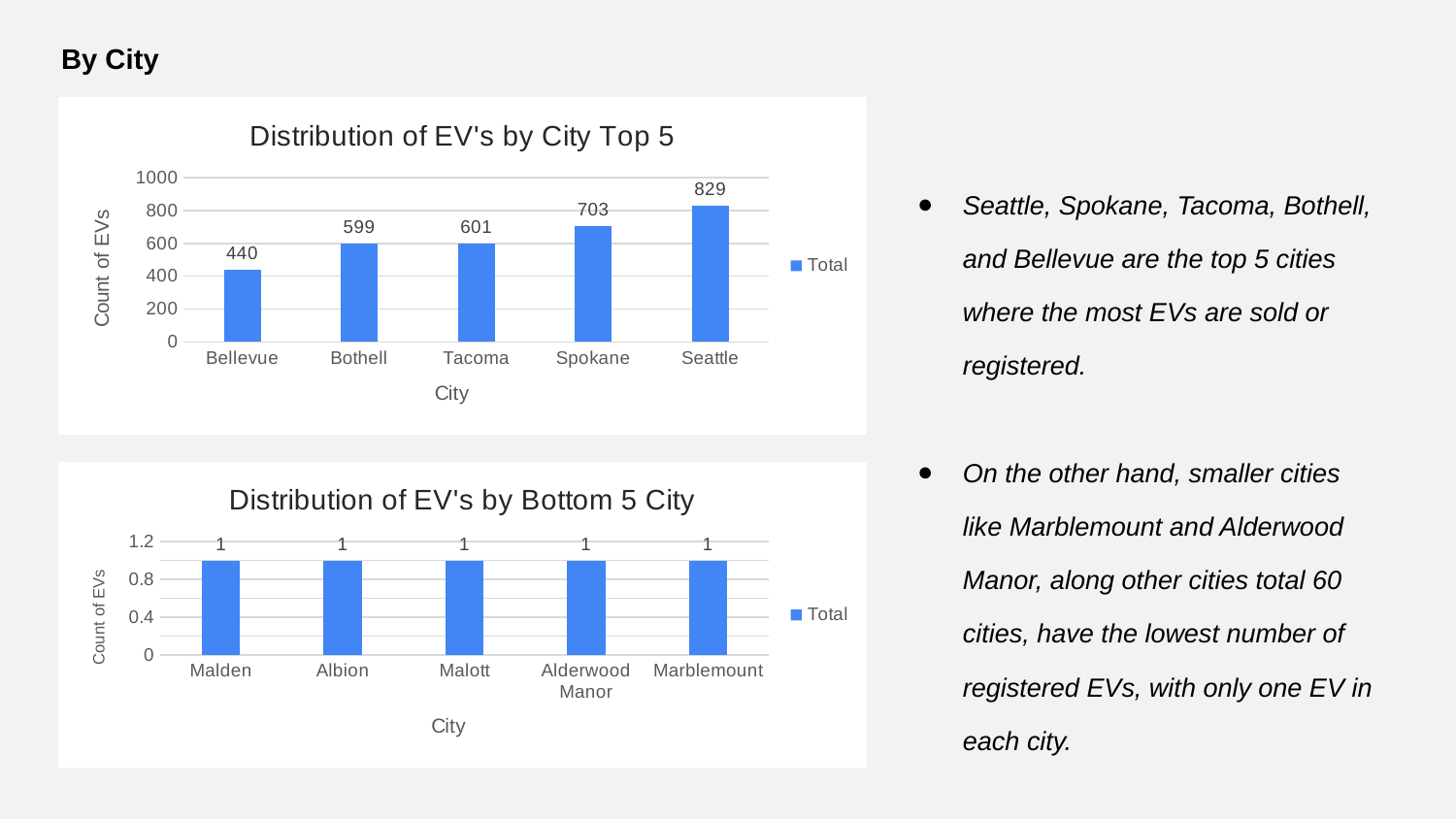

By City

### Chart: Distribution of EV's by City Top 5

| Category | Total |
|---|---|
| Bellevue | 440.0 |
| Bothell | 599.0 |
| Tacoma | 601.0 |
| Spokane | 703.0 |
| Seattle | 829.0 |
Seattle, Spokane, Tacoma, Bothell, and Bellevue are the top 5 cities where the most EVs are sold or registered.

On the other hand, smaller cities like Marblemount and Alderwood Manor, along other cities total 60 cities, have the lowest number of registered EVs, with only one EV in each city.

### Chart: Distribution of EV's by Bottom 5 City

| Category | Total |
|---|---|
| Malden | 1.0 |
| Albion | 1.0 |
| Malott | 1.0 |
| Alderwood Manor | 1.0 |
| Marblemount | 1.0 |